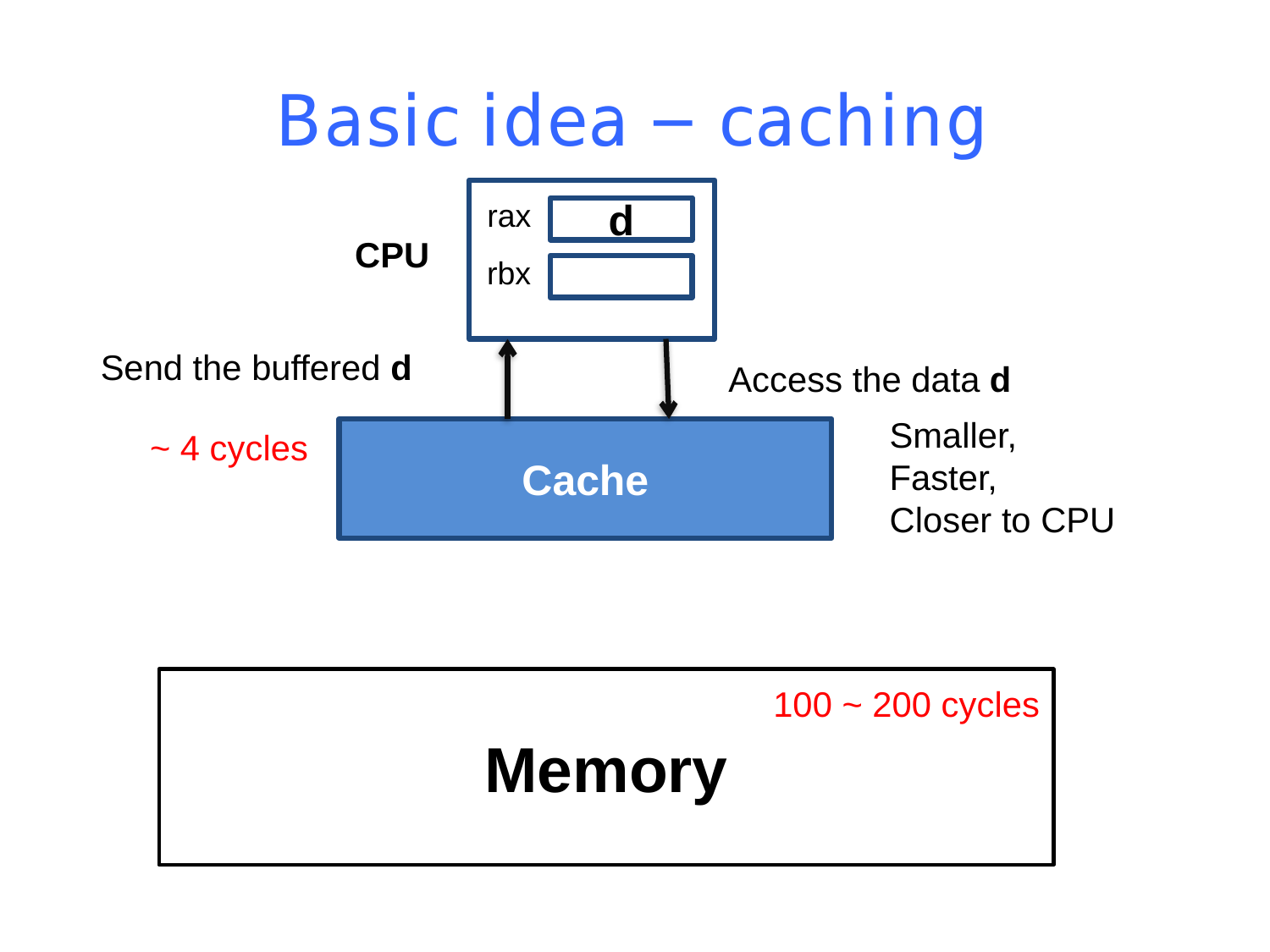

# Basic idea – caching

rax
d
CPU
rbx

Send the buffered d
Access the data d
Smaller,
Faster,
Closer to CPU
Cache

~ 4 cycles
Memory

100 ~ 200 cycles